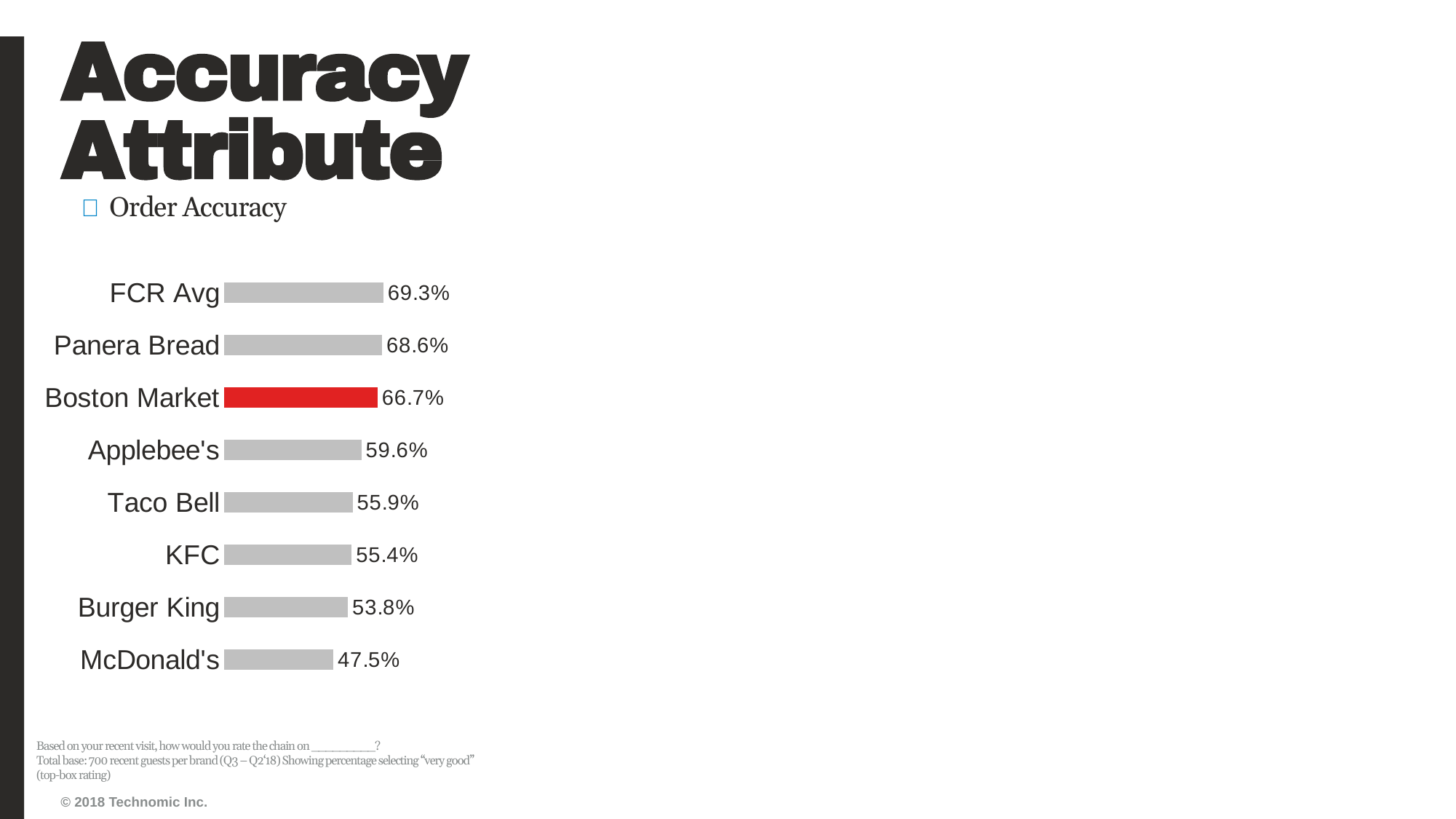

# Accuracy Attribute
Order Accuracy

### Chart

| Category | Series1 |
|---|---|
| McDonald's | 0.4752186588921283 |
| Burger King | 0.5383502170767004 |
| KFC | 0.5542691751085383 |
| Taco Bell | 0.5586107091172214 |
| Applebee's | 0.5960061443932412 |
| Boston Market | 0.6666666666666666 |
| Panera Bread | 0.6863905325443787 |
| FCR Avg | 0.6925554882268848 |
Based on your recent visit, how would you rate the chain on _________?                                           Total base: 700 recent guests per brand (Q3 – Q2‘18) Showing percentage selecting “very good” (top-box rating)